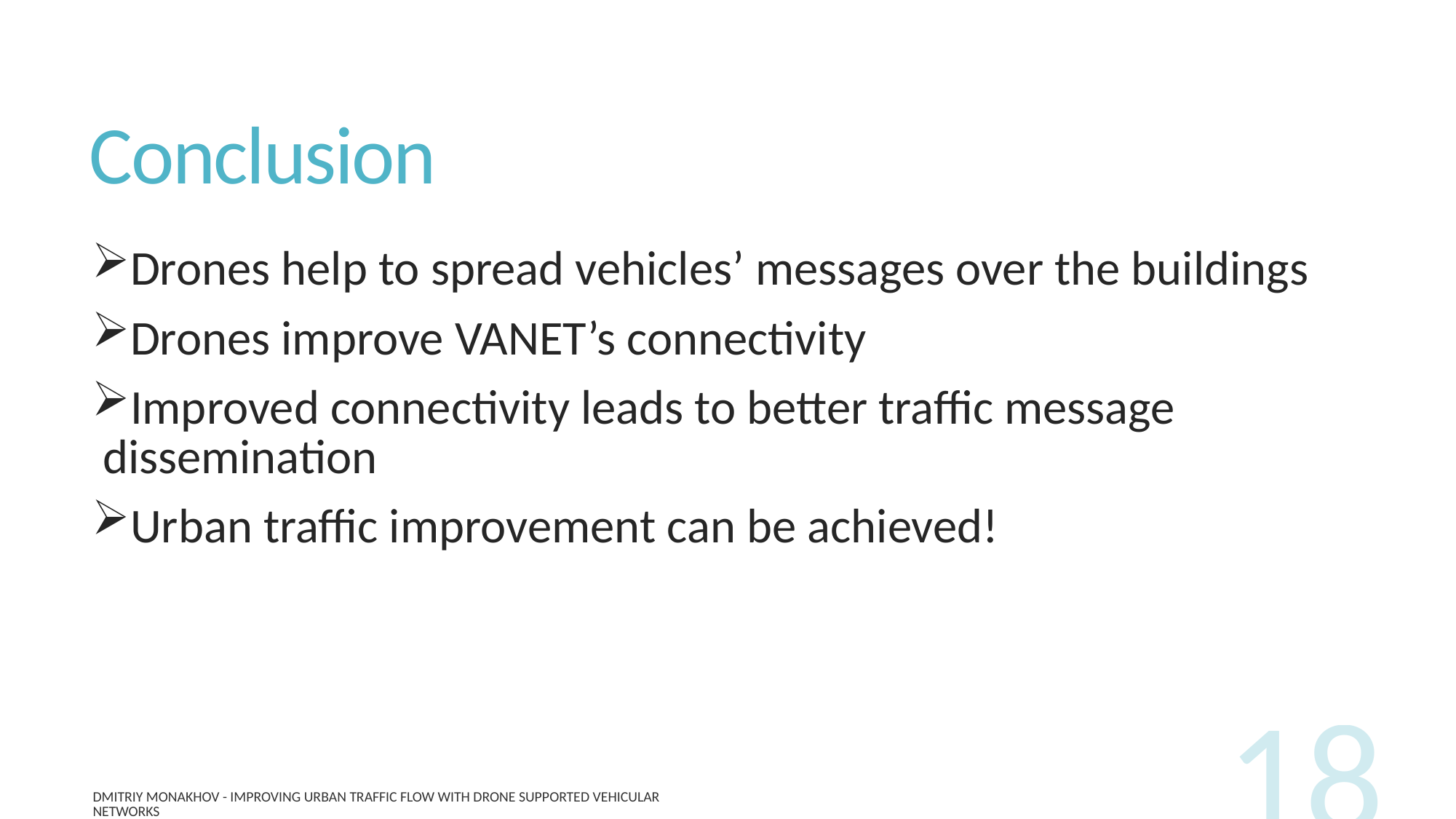

# Conclusion
Drones help to spread vehicles’ messages over the buildings
Drones improve VANET’s connectivity
Improved connectivity leads to better traffic message dissemination
Urban traffic improvement can be achieved!
18
Dmitriy Monakhov - Improving Urban Traffic Flow with Drone Supported Vehicular Networks